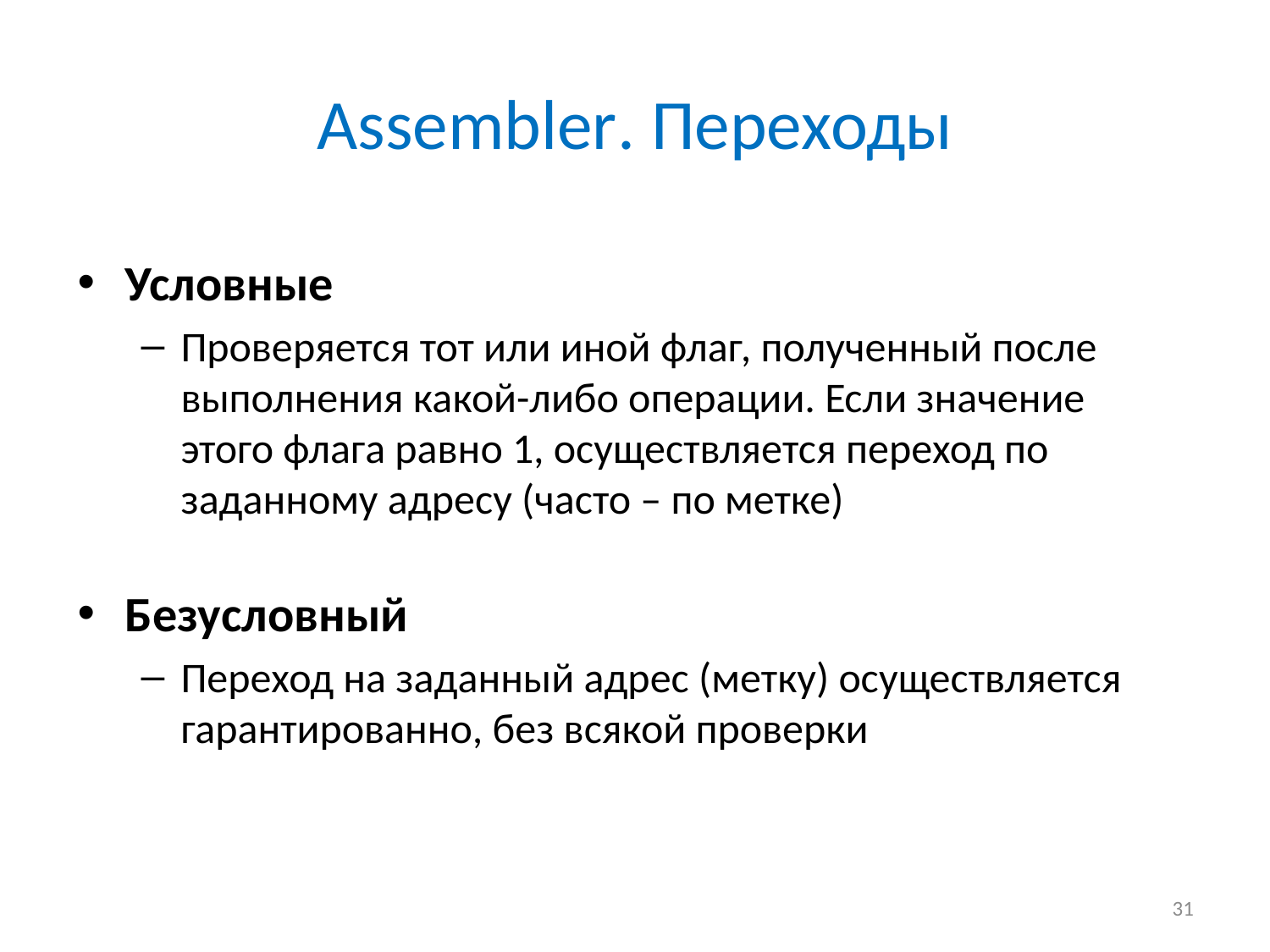

# Assembler. Переходы

Условные
Проверяется тот или иной флаг, полученный после выполнения какой-либо операции. Если значение этого флага равно 1, осуществляется переход по заданному адресу (часто – по метке)
Безусловный
Переход на заданный адрес (метку) осуществляется гарантированно, без всякой проверки

31